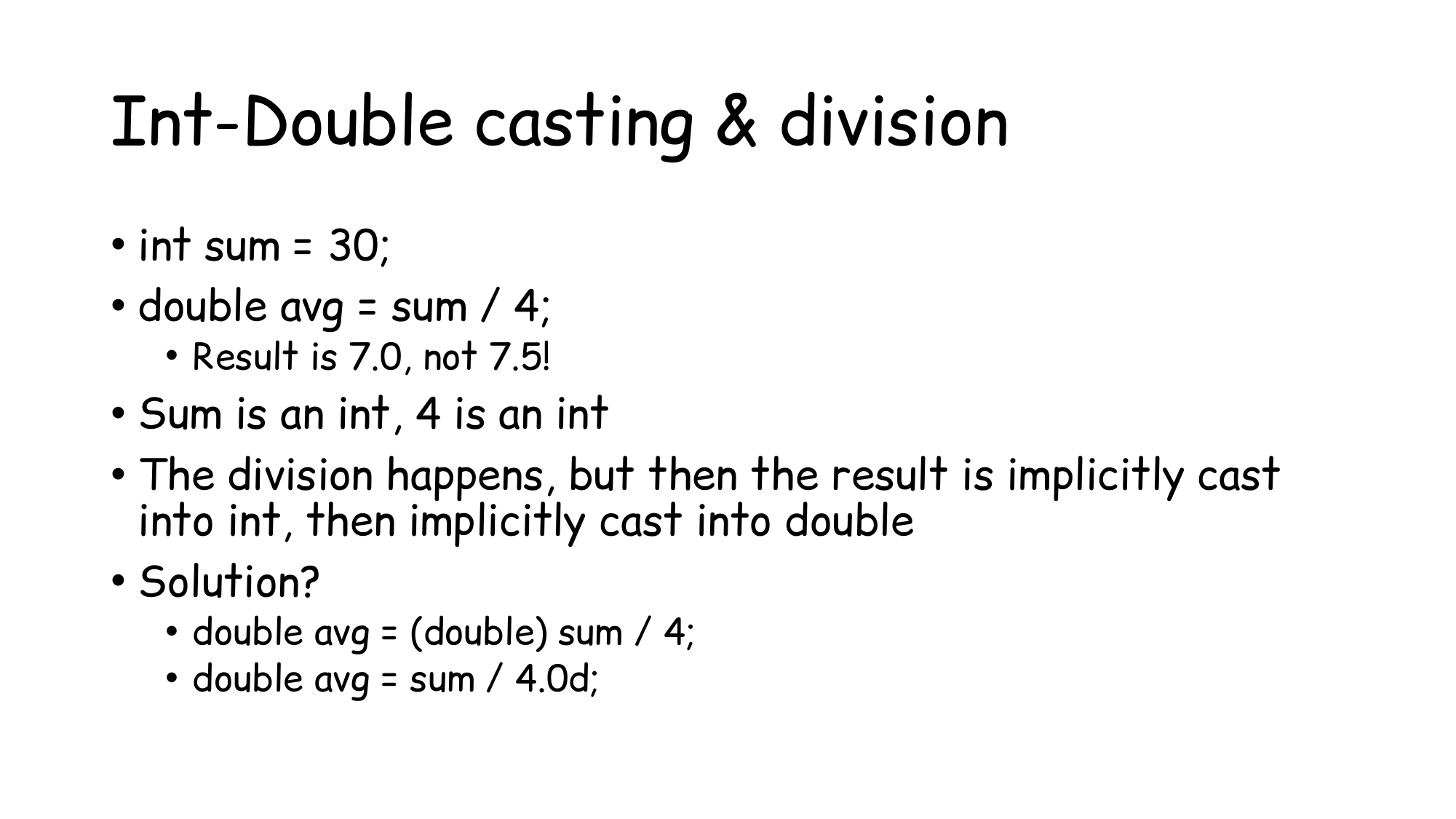

# Int-Double casting & division
int sum = 30;
double avg = sum / 4;
Result is 7.0, not 7.5!
Sum is an int, 4 is an int
The division happens, but then the result is implicitly cast into int, then implicitly cast into double
Solution?
double avg = (double) sum / 4;
double avg = sum / 4.0d;